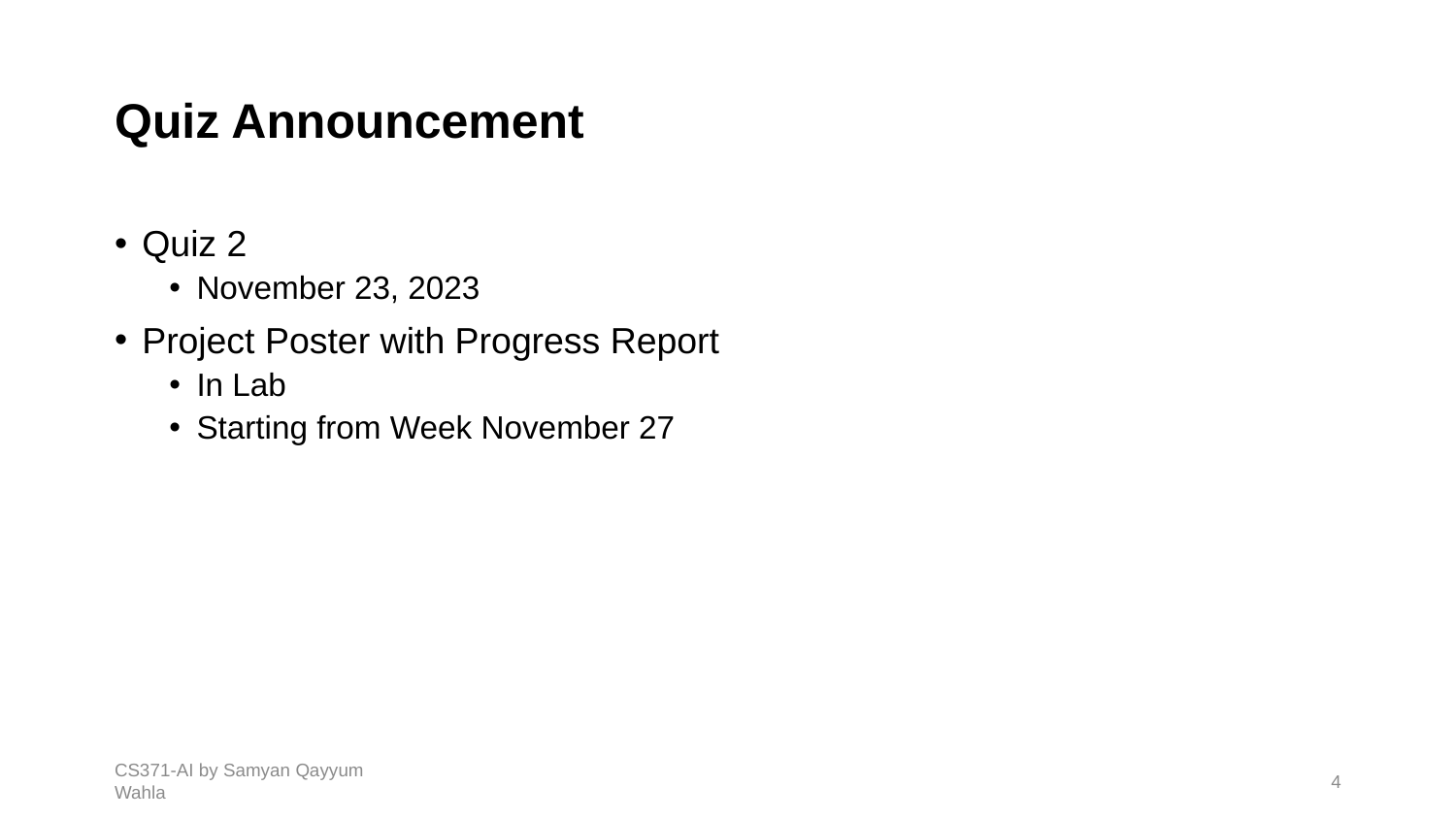

# Quiz Announcement
Quiz 2
November 23, 2023
Project Poster with Progress Report
In Lab
Starting from Week November 27
CS371-AI by Samyan Qayyum Wahla
4